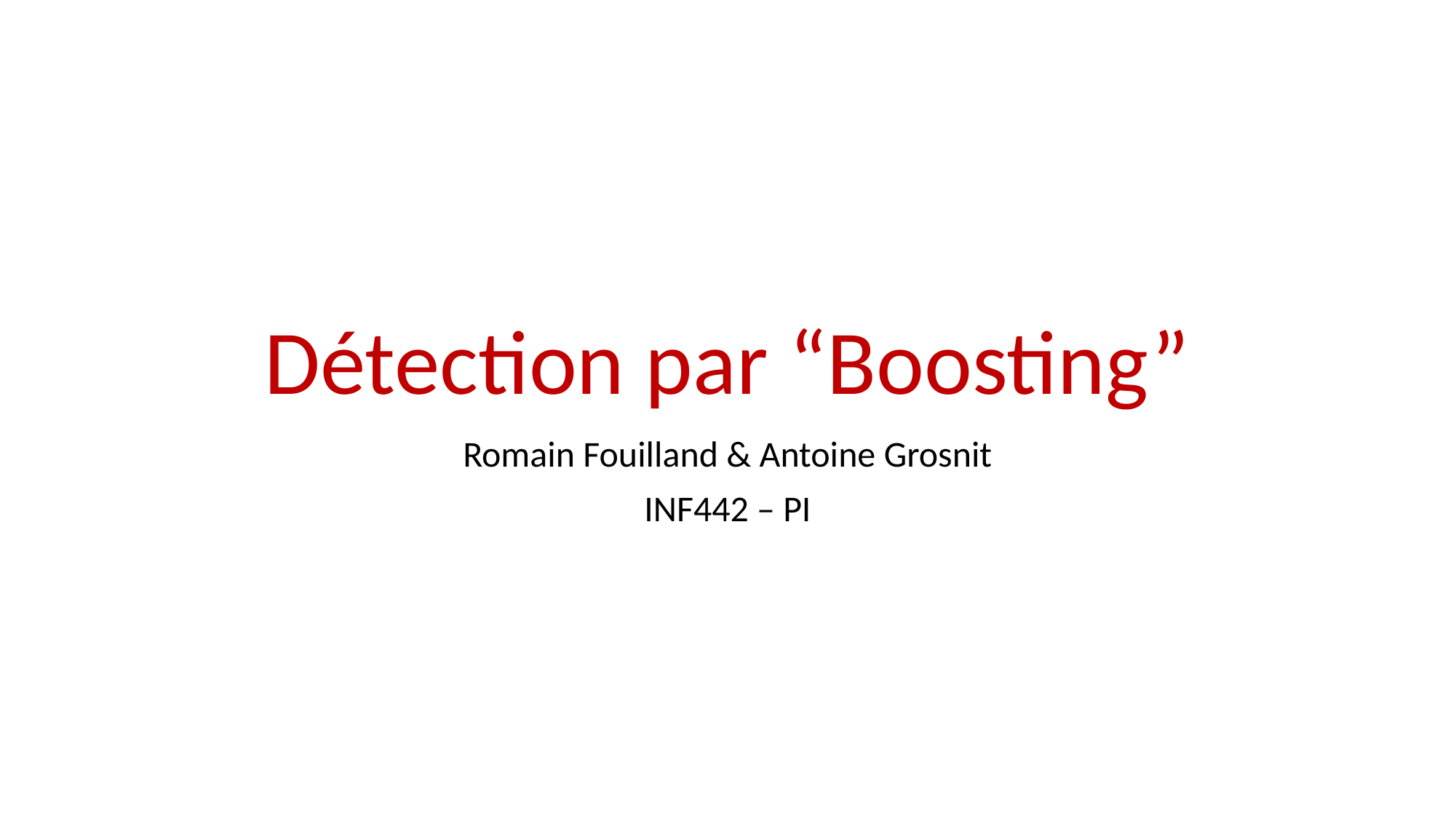

# Détection par “Boosting”
Romain Fouilland & Antoine Grosnit
INF442 – PI